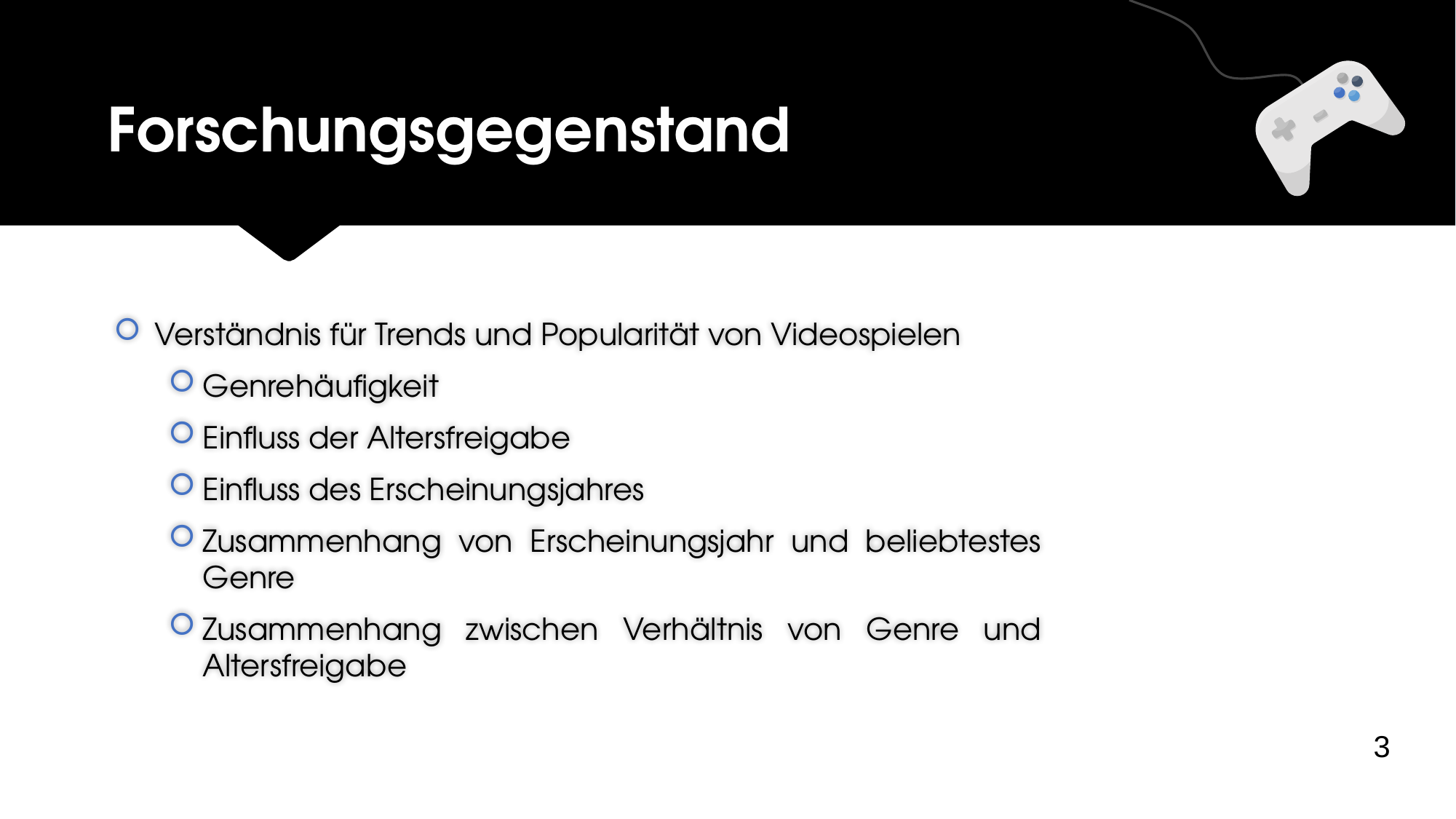

# Forschungsgegenstand
Verständnis für Trends und Popularität von Videospielen
Genrehäufigkeit
Einfluss der Altersfreigabe
Einfluss des Erscheinungsjahres
Zusammenhang von Erscheinungsjahr und beliebtestes Genre
Zusammenhang zwischen Verhältnis von Genre und Altersfreigabe
3